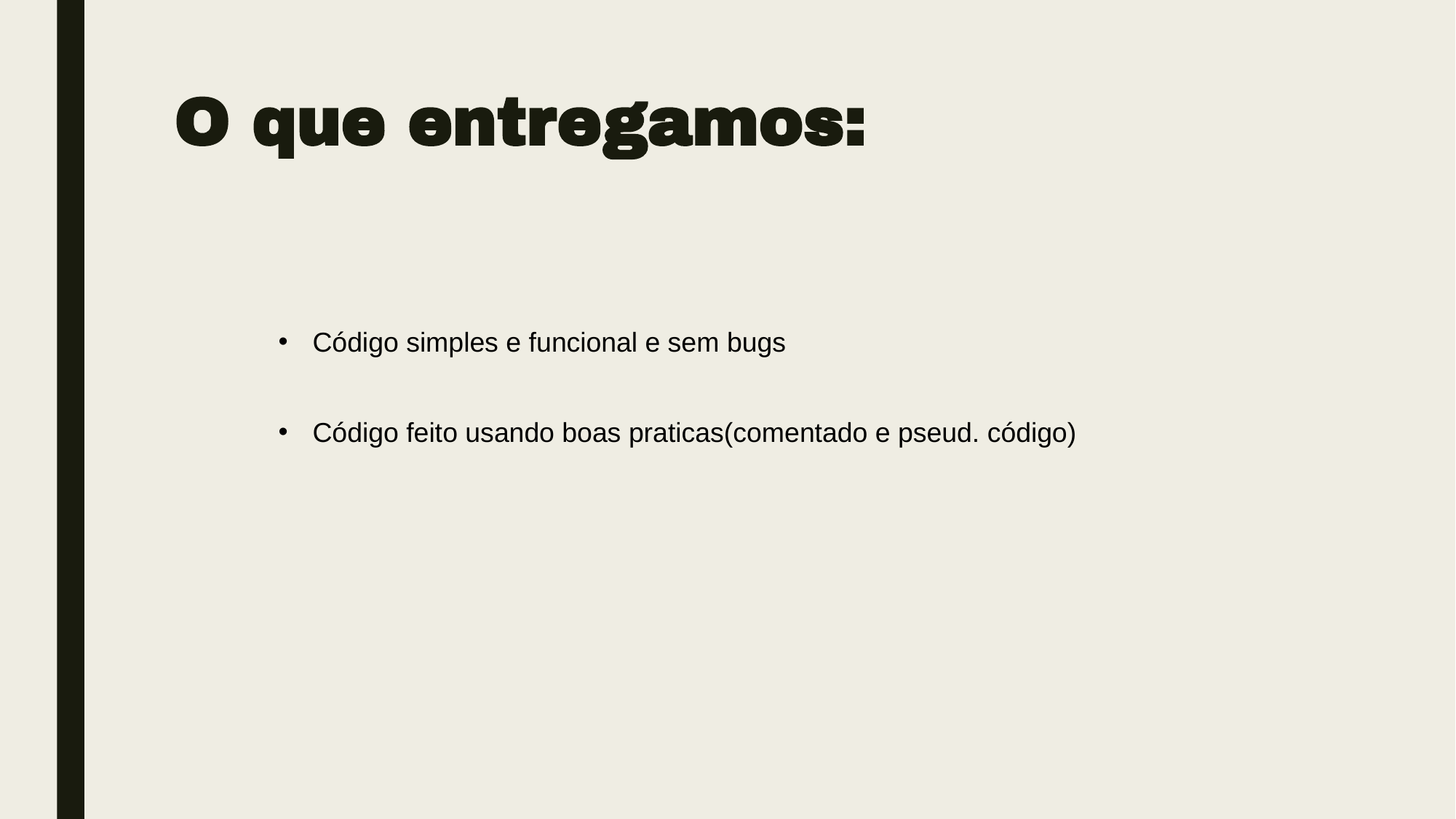

# O que entregamos:
Código simples e funcional e sem bugs
Código feito usando boas praticas(comentado e pseud. código)